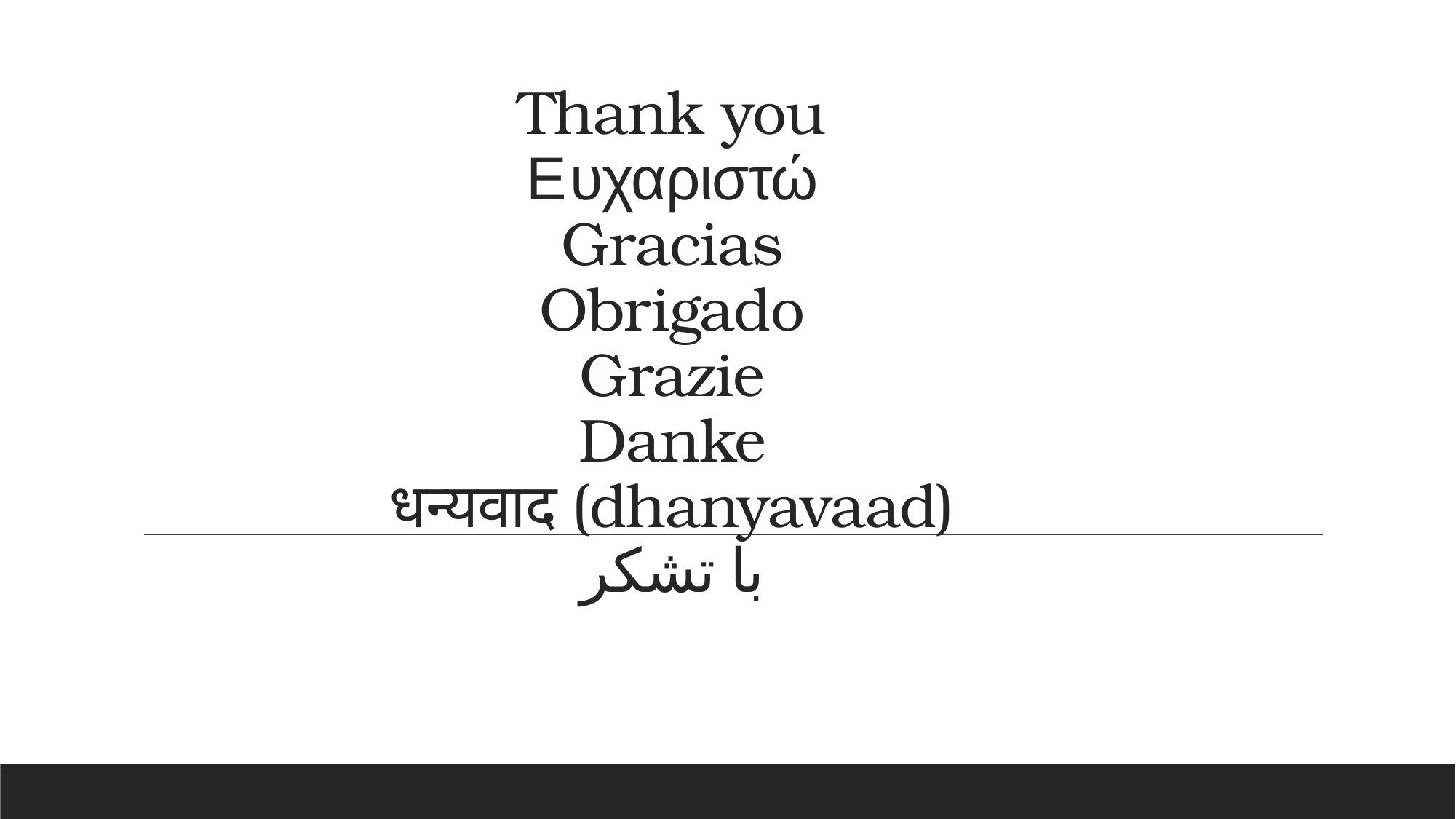

# Thank you Eυχαριστώ Gracias Obrigado Grazie Danke धन्यवाद (dhanyavaad) با تشکر